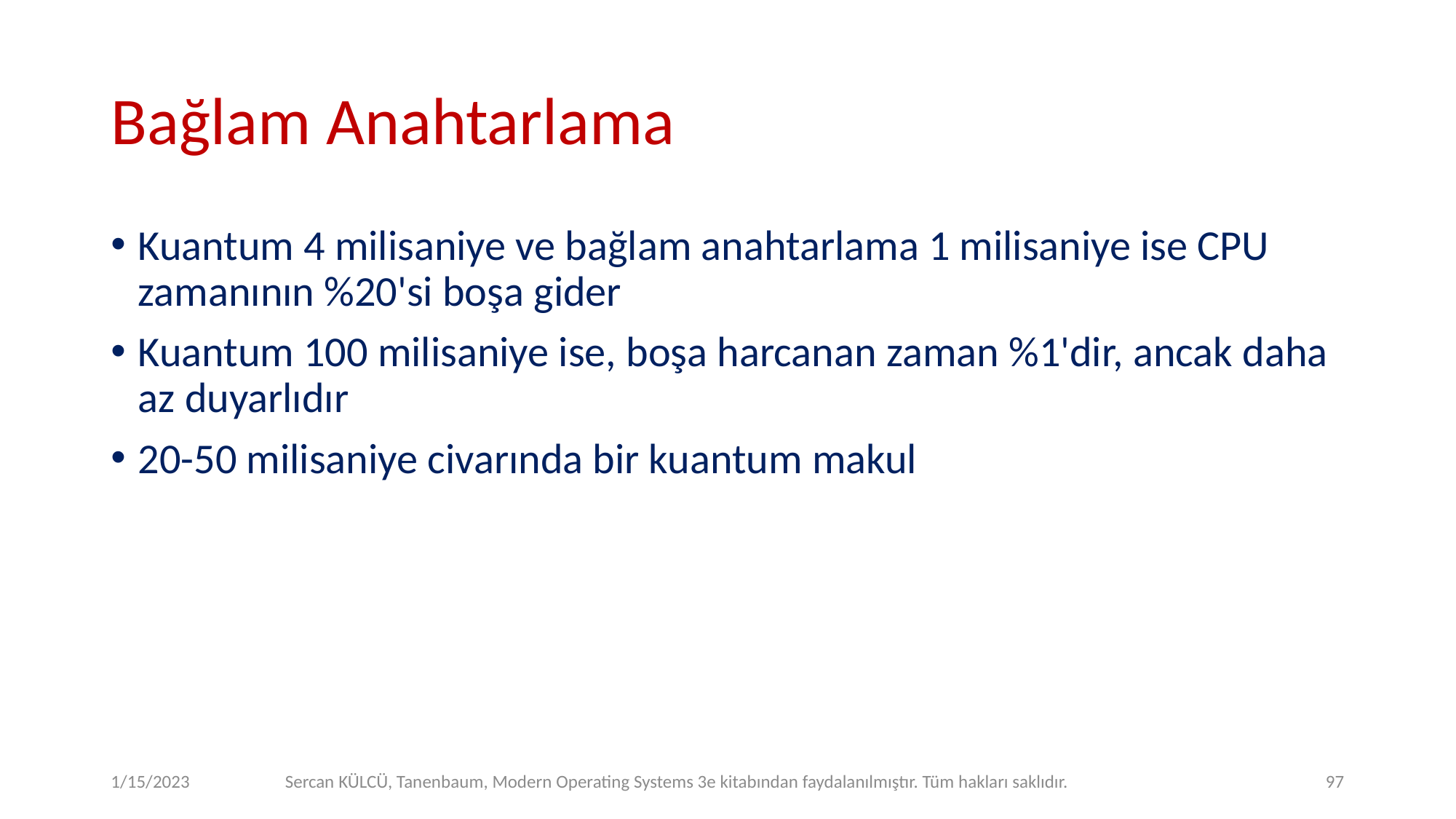

# Bağlam Anahtarlama
Kuantum 4 milisaniye ve bağlam anahtarlama 1 milisaniye ise CPU zamanının %20'si boşa gider
Kuantum 100 milisaniye ise, boşa harcanan zaman %1'dir, ancak daha az duyarlıdır
20-50 milisaniye civarında bir kuantum makul
1/15/2023
Sercan KÜLCÜ, Tanenbaum, Modern Operating Systems 3e kitabından faydalanılmıştır. Tüm hakları saklıdır.
97